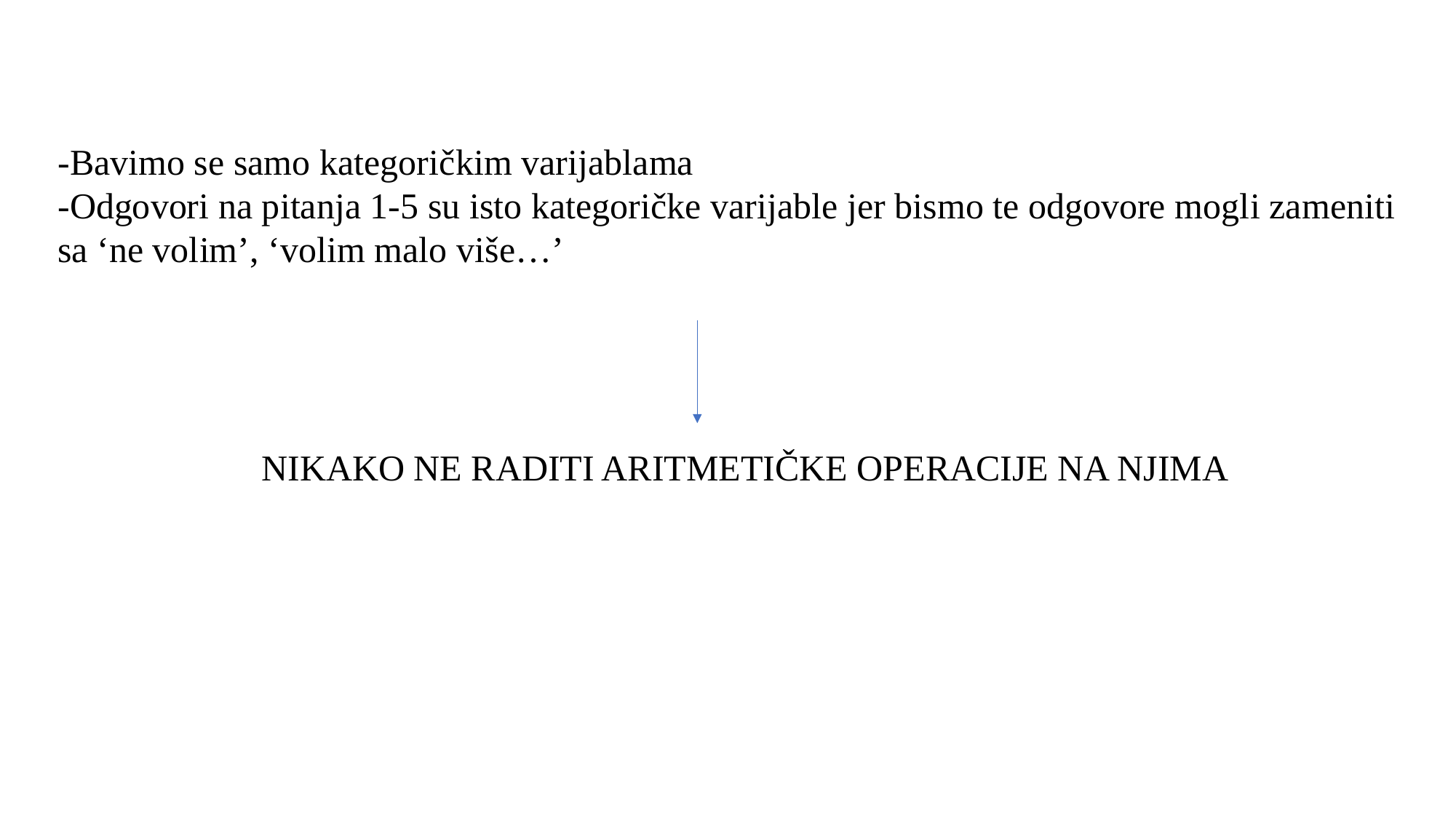

-Bavimo se samo kategoričkim varijablama
-Odgovori na pitanja 1-5 su isto kategoričke varijable jer bismo te odgovore mogli zameniti sa ‘ne volim’, ‘volim malo više…’

NIKAKO NE RADITI ARITMETIČKE OPERACIJE NA NJIMA